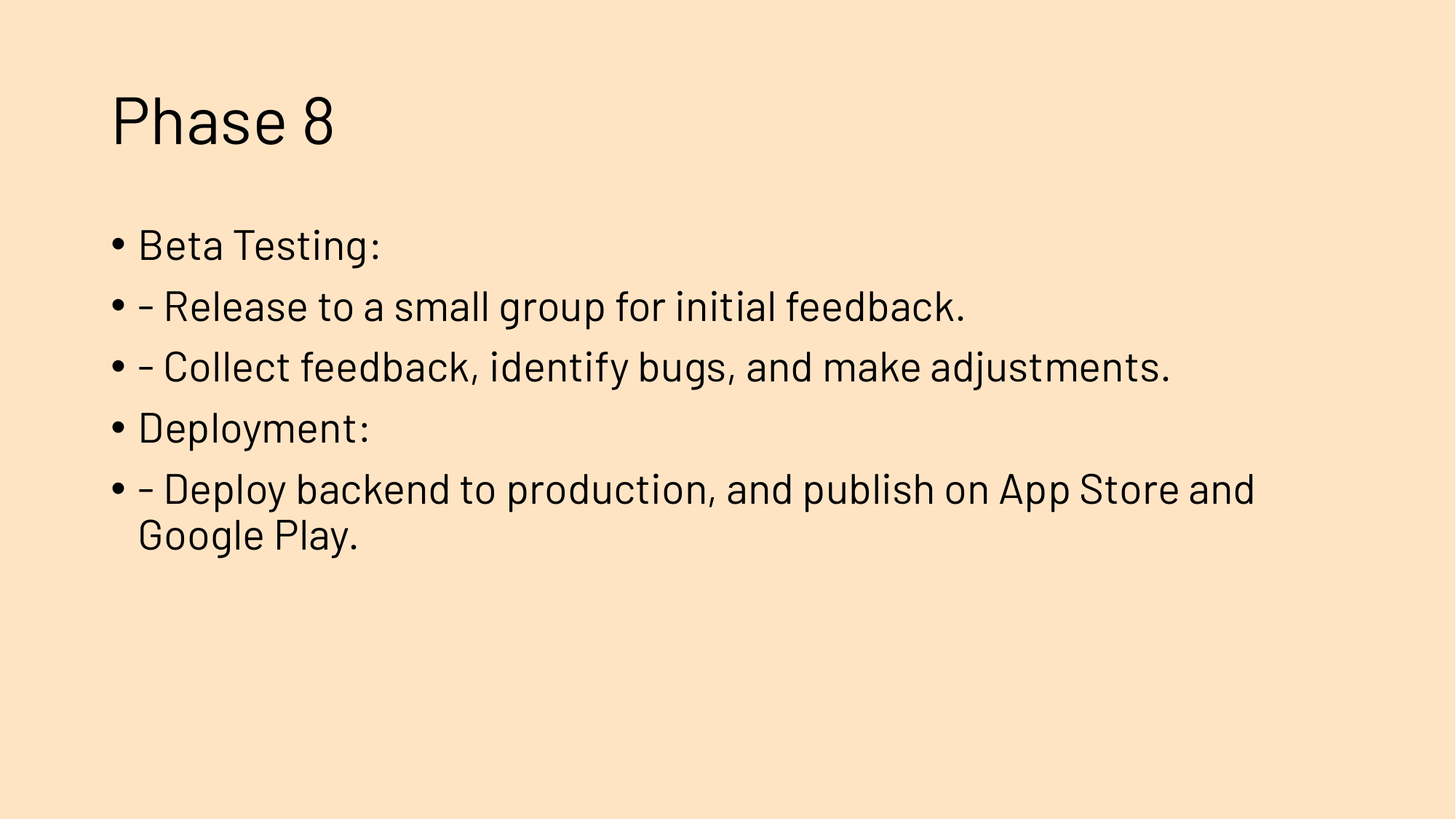

# Phase 8
Beta Testing:
- Release to a small group for initial feedback.
- Collect feedback, identify bugs, and make adjustments.
Deployment:
- Deploy backend to production, and publish on App Store and Google Play.